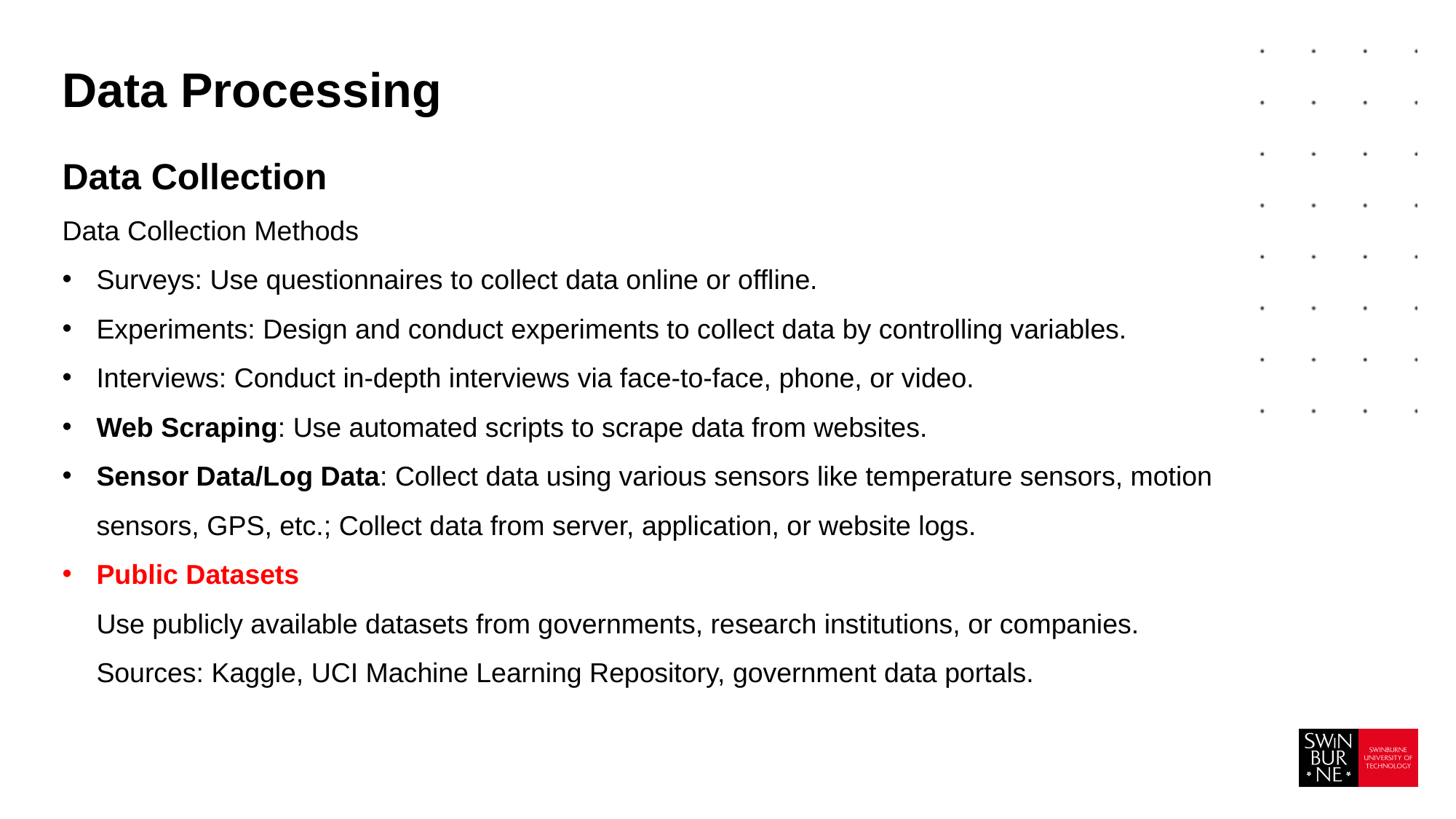

# Data Processing
Data Collection
Data Collection Methods
Surveys: Use questionnaires to collect data online or offline.
Experiments: Design and conduct experiments to collect data by controlling variables.
Interviews: Conduct in-depth interviews via face-to-face, phone, or video.
Web Scraping: Use automated scripts to scrape data from websites.
Sensor Data/Log Data: Collect data using various sensors like temperature sensors, motion sensors, GPS, etc.; Collect data from server, application, or website logs.
Public Datasets
Use publicly available datasets from governments, research institutions, or companies.
Sources: Kaggle, UCI Machine Learning Repository, government data portals.